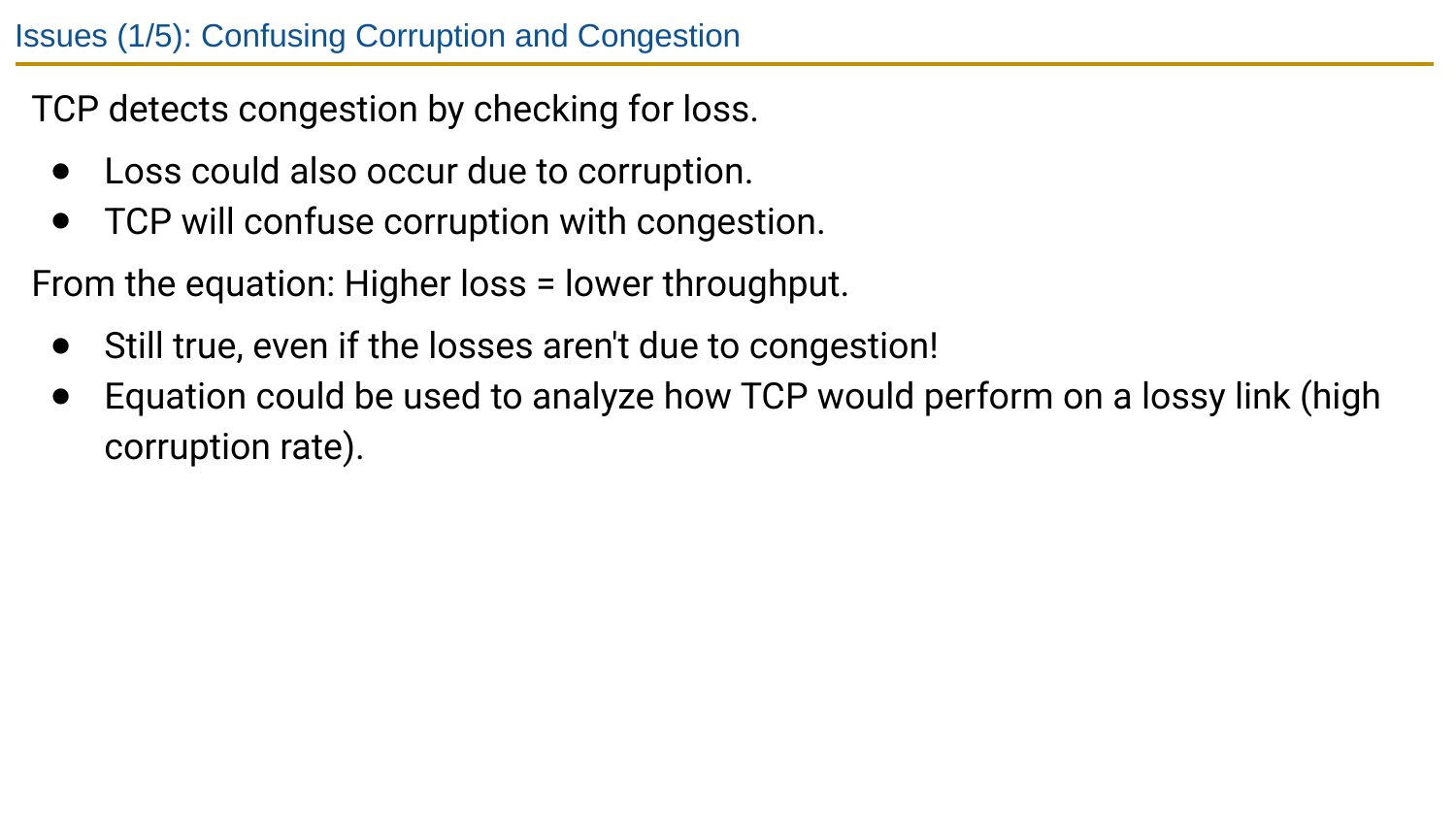

# Issues (1/5): Confusing Corruption and Congestion
TCP detects congestion by checking for loss.
Loss could also occur due to corruption.
TCP will confuse corruption with congestion.
From the equation: Higher loss = lower throughput.
Still true, even if the losses aren't due to congestion!
Equation could be used to analyze how TCP would perform on a lossy link (high corruption rate).